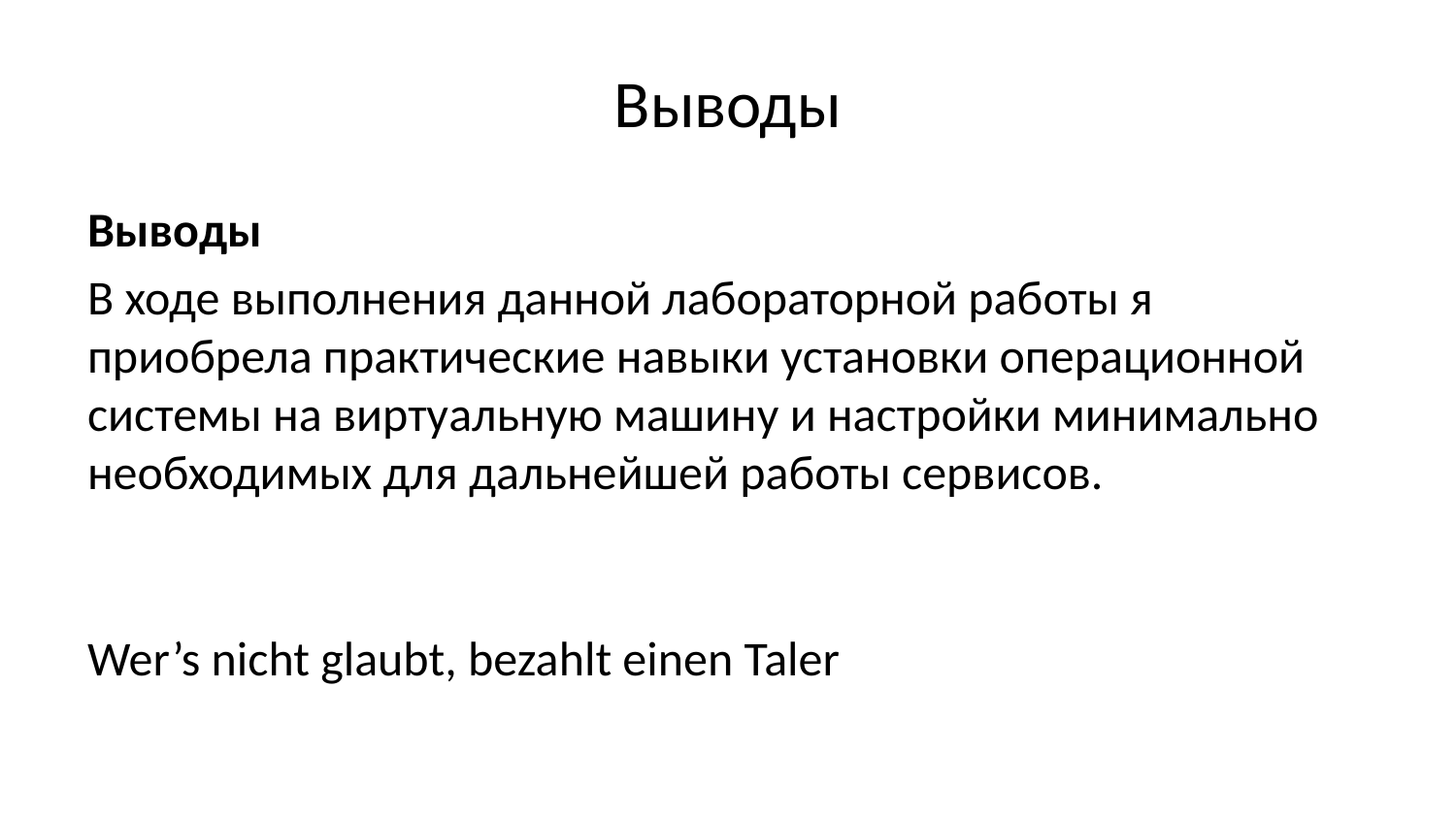

# Выводы
Выводы
В ходе выполнения данной лабораторной работы я приобрела практические навыки установки операционной системы на виртуальную машину и настройки минимально необходимых для дальнейшей работы сервисов.

Wer’s nicht glaubt, bezahlt einen Taler